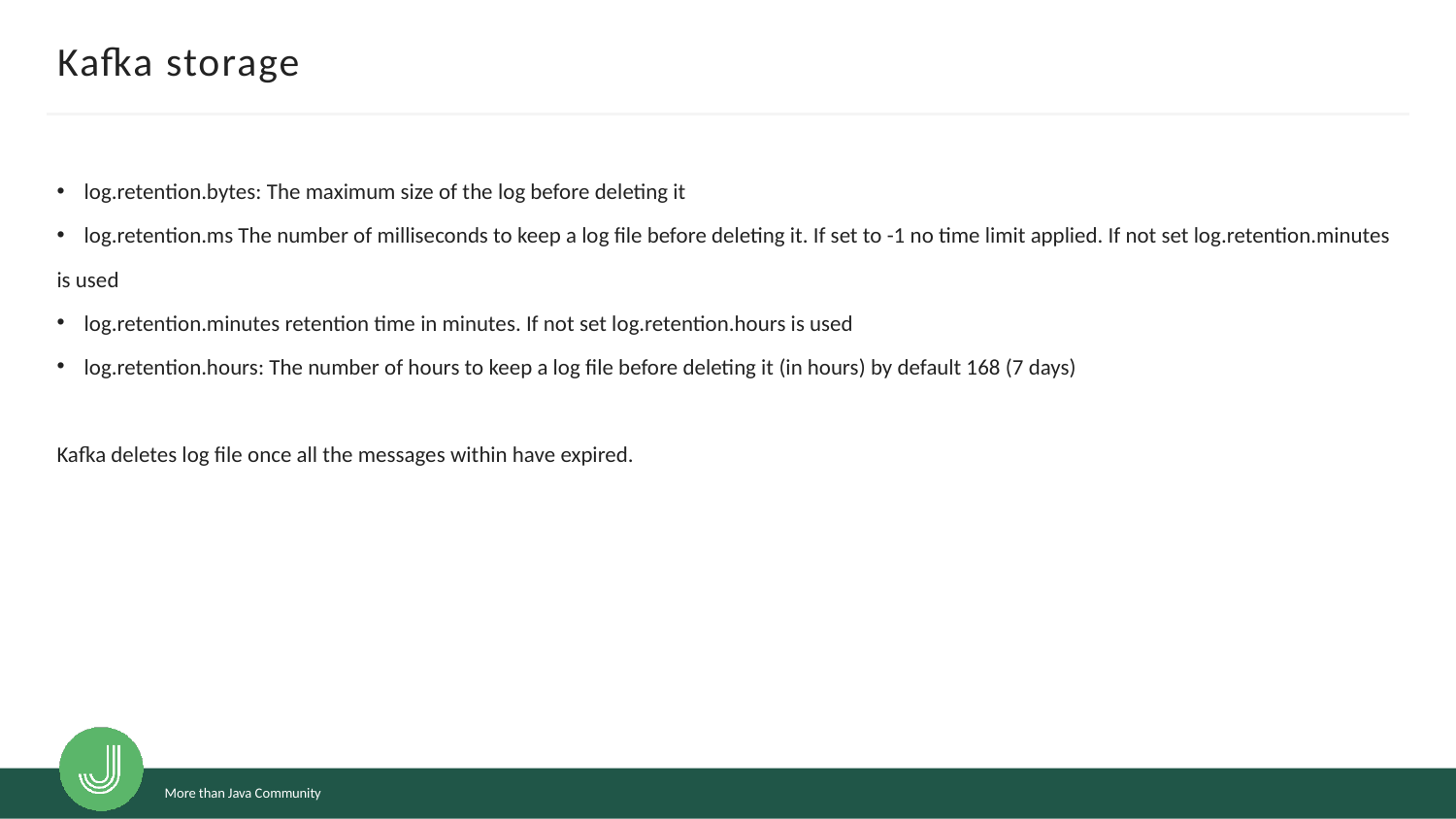

# Kafka storage
log.retention.bytes: The maximum size of the log before deleting it
log.retention.ms The number of milliseconds to keep a log file before deleting it. If set to -1 no time limit applied. If not set log.retention.minutes
is used
log.retention.minutes retention time in minutes. If not set log.retention.hours is used
log.retention.hours: The number of hours to keep a log file before deleting it (in hours) by default 168 (7 days)

Kafka deletes log file once all the messages within have expired.